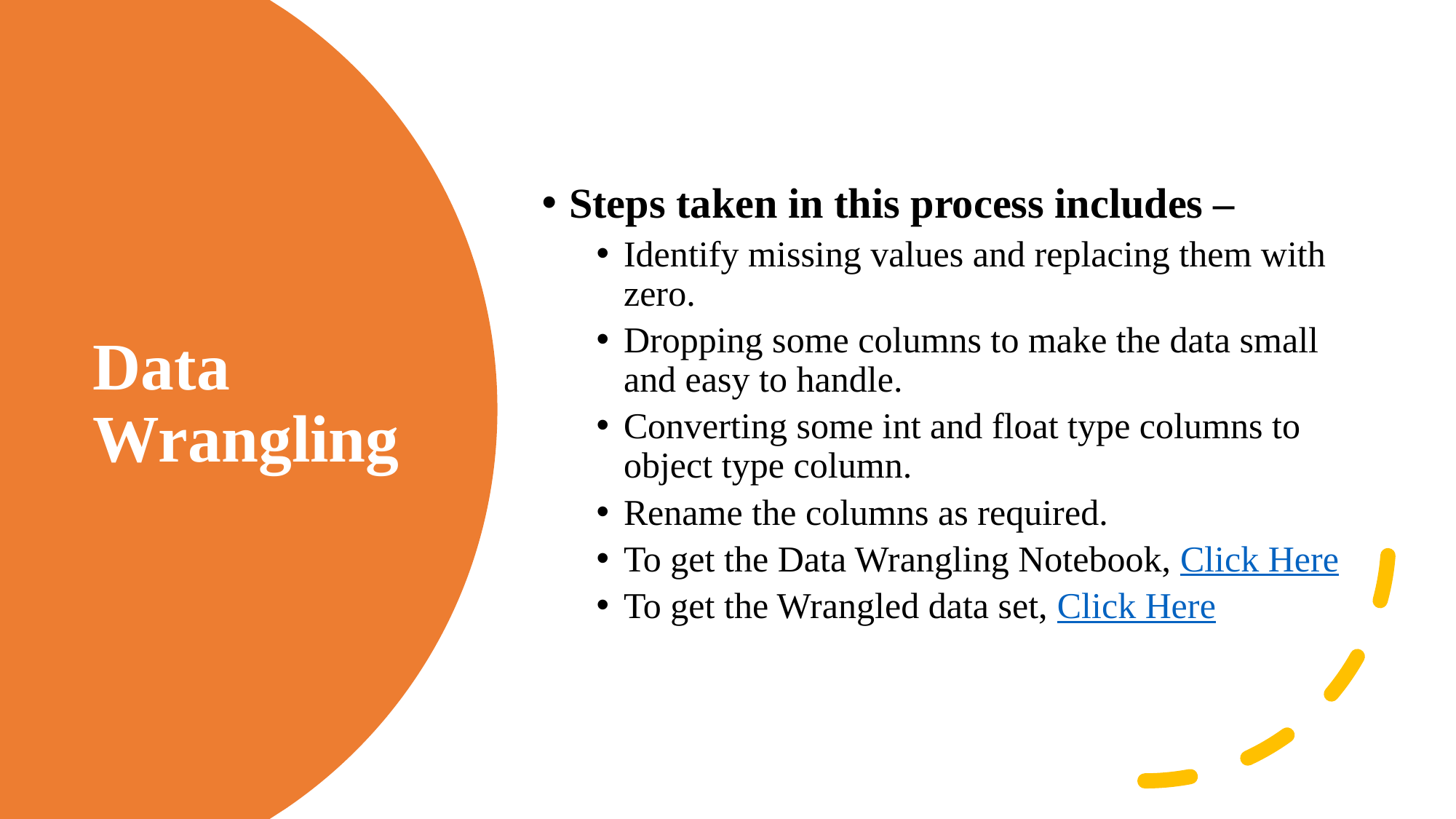

Steps taken in this process includes –
Identify missing values and replacing them with zero.
Dropping some columns to make the data small and easy to handle.
Converting some int and float type columns to object type column.
Rename the columns as required.
To get the Data Wrangling Notebook, Click Here
To get the Wrangled data set, Click Here
# Data Wrangling